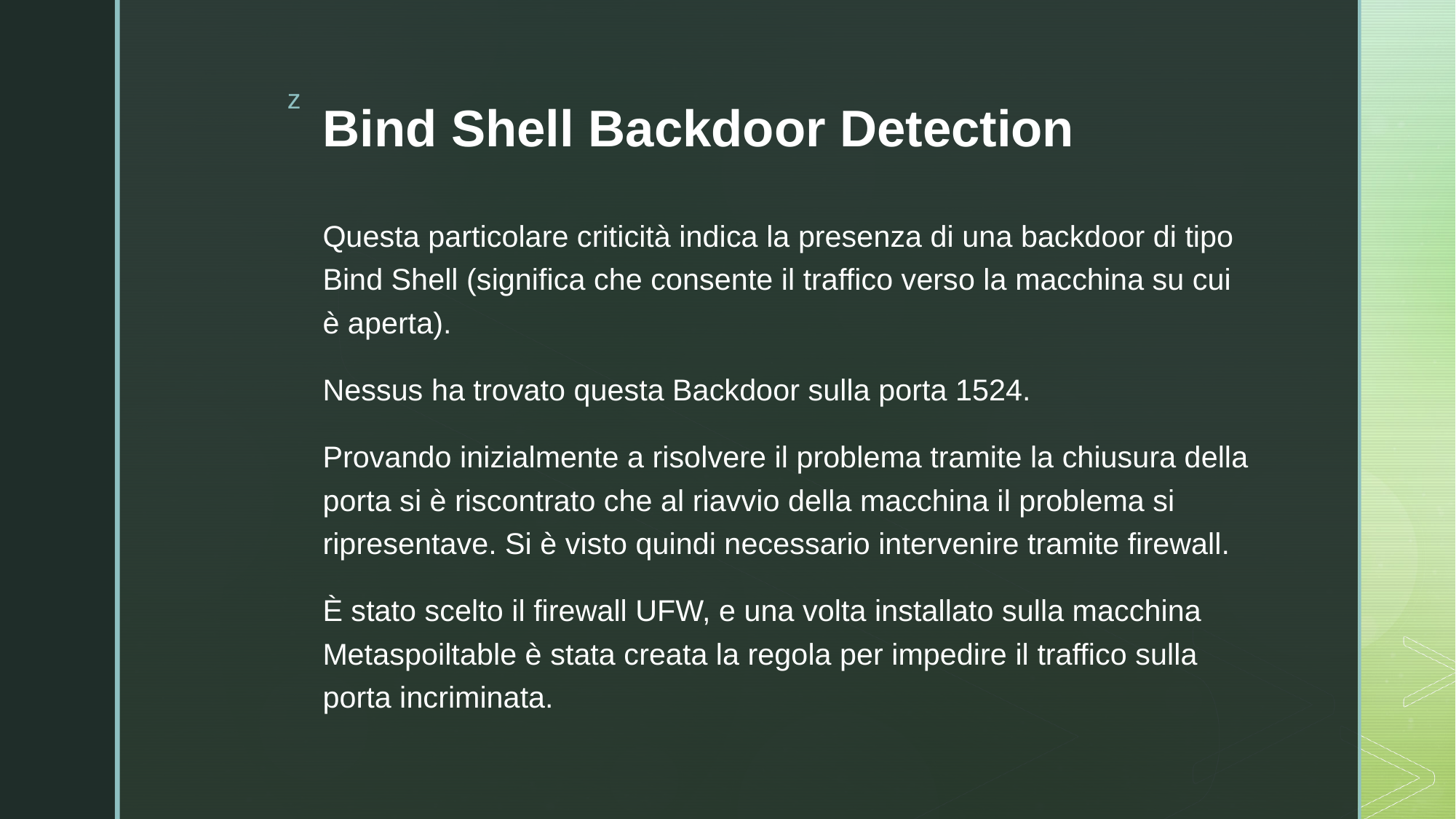

# Bind Shell Backdoor Detection
Questa particolare criticità indica la presenza di una backdoor di tipo Bind Shell (significa che consente il traffico verso la macchina su cui è aperta).
Nessus ha trovato questa Backdoor sulla porta 1524.
Provando inizialmente a risolvere il problema tramite la chiusura della porta si è riscontrato che al riavvio della macchina il problema si ripresentave. Si è visto quindi necessario intervenire tramite firewall.
È stato scelto il firewall UFW, e una volta installato sulla macchina Metaspoiltable è stata creata la regola per impedire il traffico sulla porta incriminata.